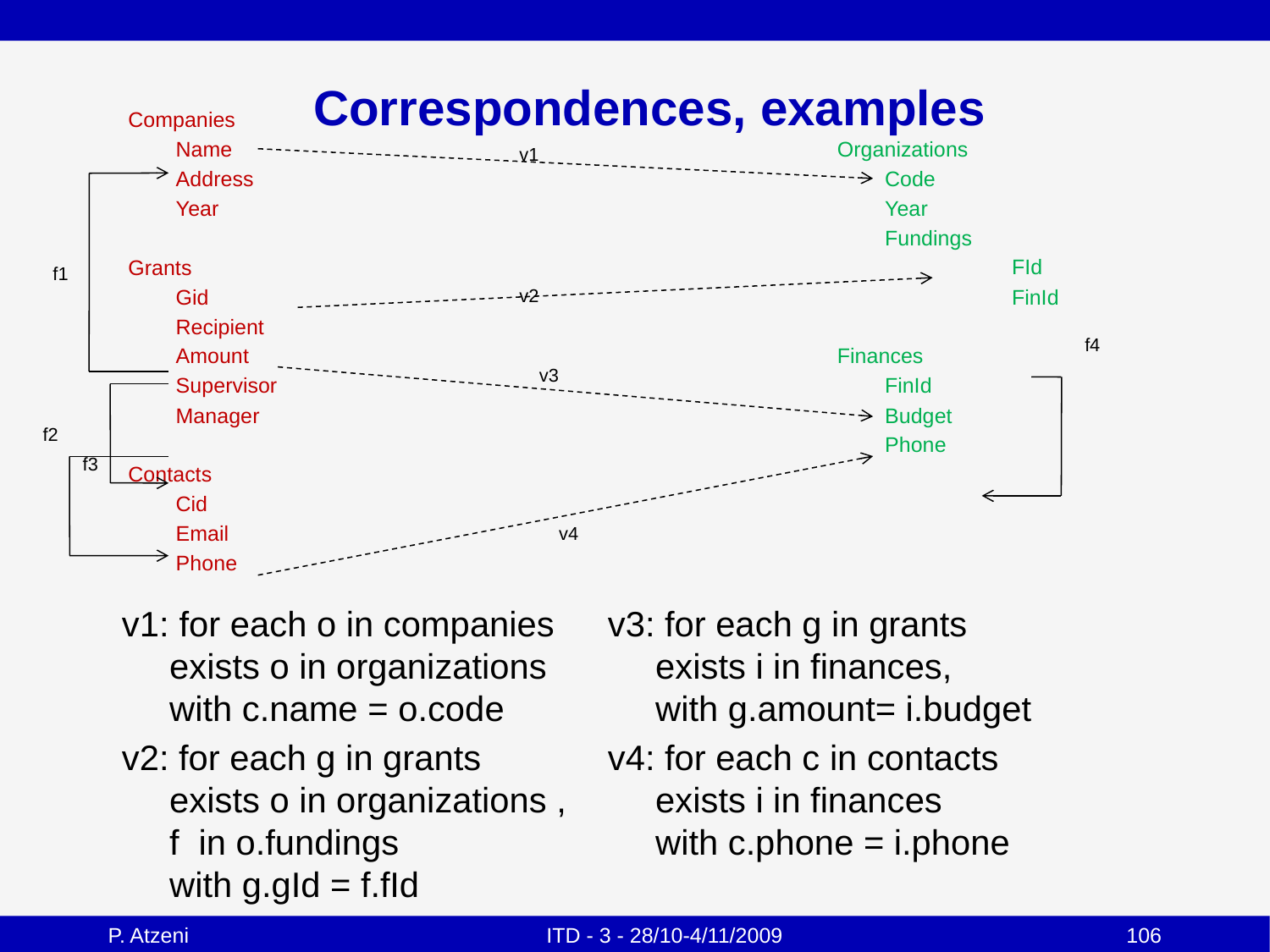

# Correspondences, examples
Companies
	Name
	Address
	Year

Grants
	Gid
	Recipient
	Amount
	Supervisor
	Manager

Contacts
	Cid
	Email
	Phone

Organizations
	Code
	Year
	Fundings
		FId
		FinId

Finances
	FinId
	Budget
	Phone
v1
f1
v2
f4
v3
f2
f3
v4
v1:	 for each o in companies
exists o in organizations
with c.name = o.code
v2: for each g in grants
exists o in organizations ,
f  in o.fundings
with g.gId = f.fId
v3: for each g in grants
exists i in finances,
with g.amount= i.budget
v4: for each c in contacts
exists i in finances
with c.phone = i.phone
P. Atzeni
ITD - 3 - 28/10-4/11/2009
106